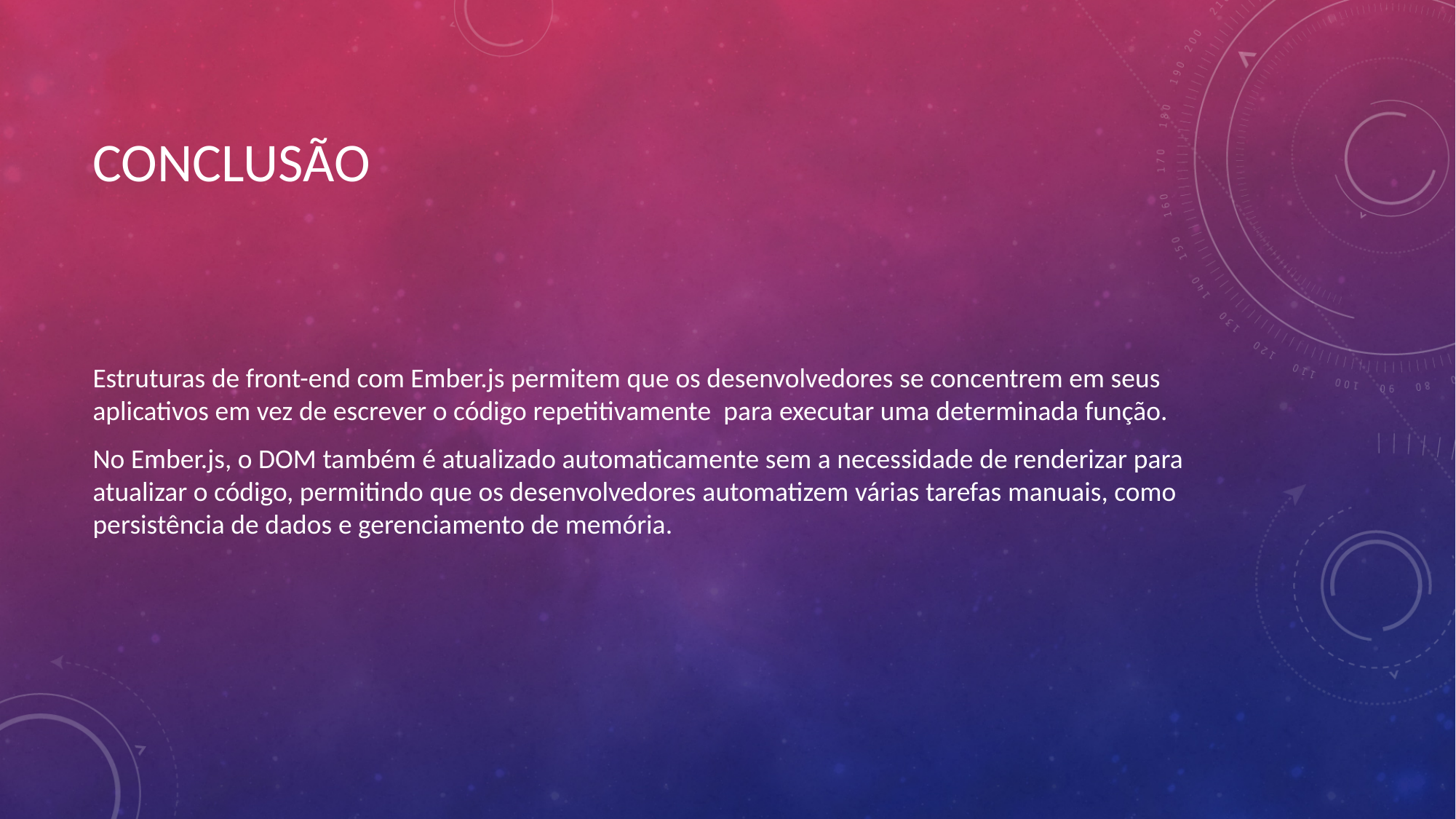

# conclusão
Estruturas de front-end com Ember.js permitem que os desenvolvedores se concentrem em seus aplicativos em vez de escrever o código repetitivamente  para executar uma determinada função.
No Ember.js, o DOM também é atualizado automaticamente sem a necessidade de renderizar para atualizar o código, permitindo que os desenvolvedores automatizem várias tarefas manuais, como persistência de dados e gerenciamento de memória.